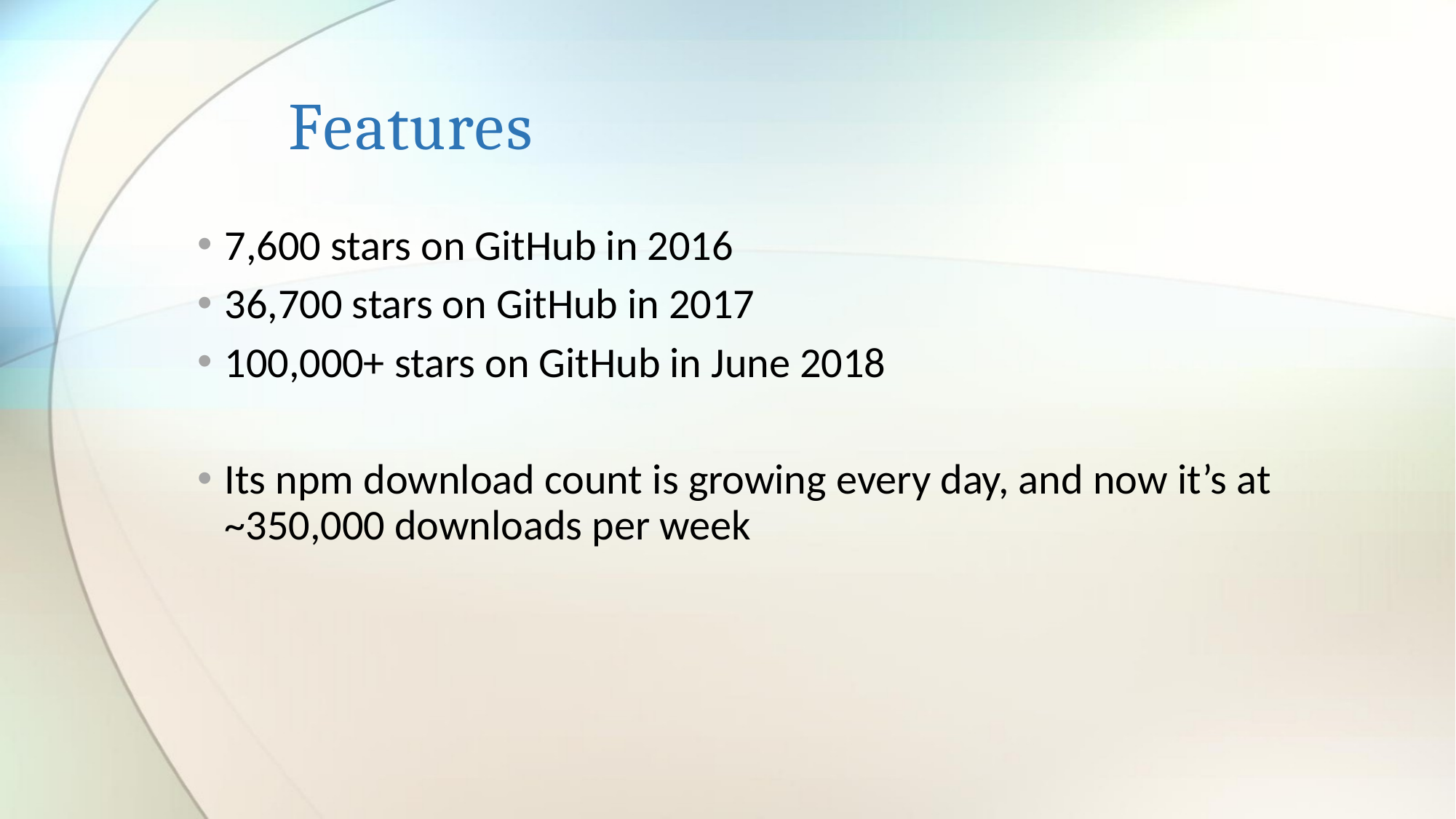

# Features
7,600 stars on GitHub in 2016
36,700 stars on GitHub in 2017
100,000+ stars on GitHub in June 2018

Its npm download count is growing every day, and now it’s at ~350,000 downloads per week